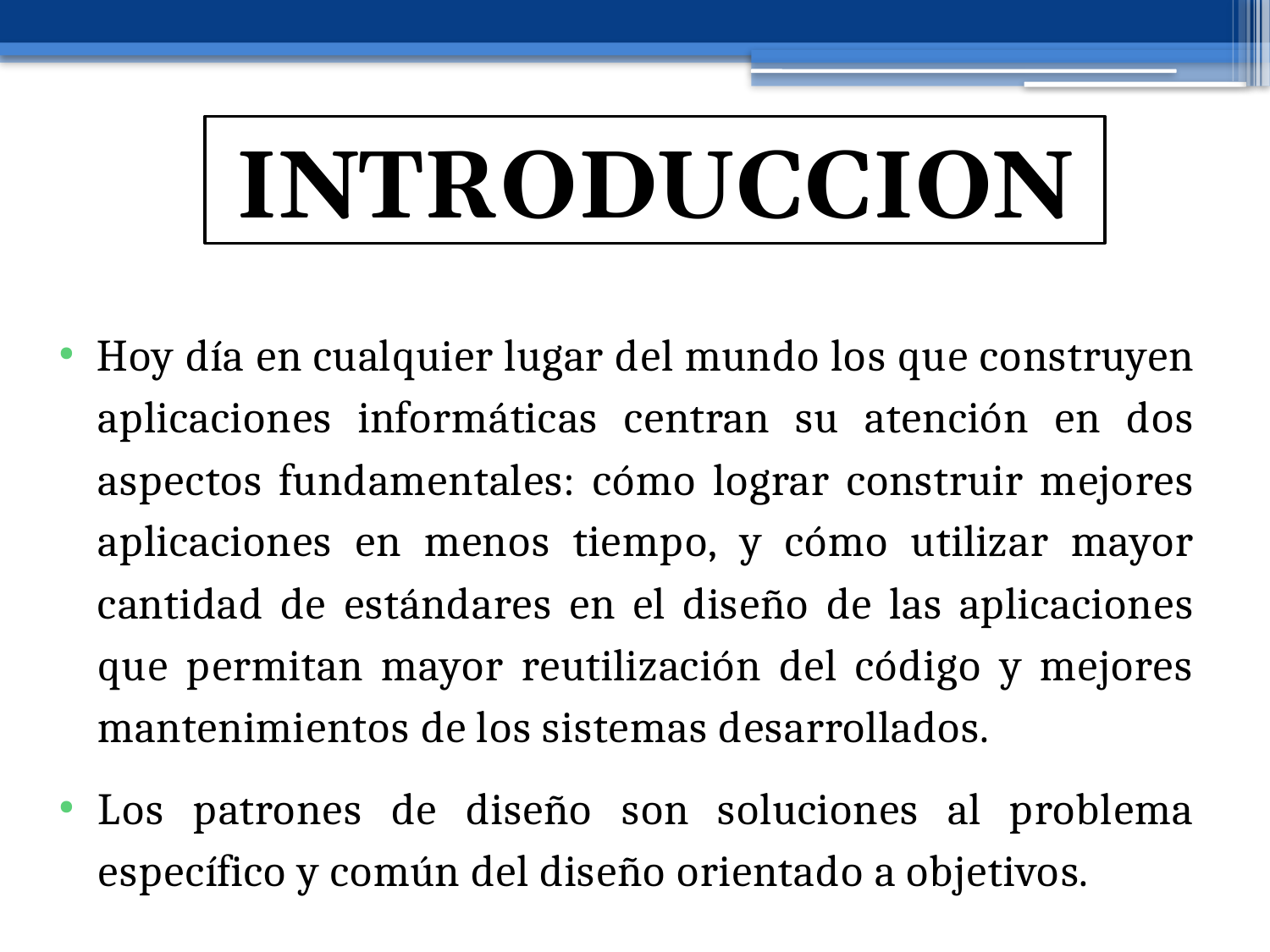

INTRODUCCION
Hoy día en cualquier lugar del mundo los que construyen aplicaciones informáticas centran su atención en dos aspectos fundamentales: cómo lograr construir mejores aplicaciones en menos tiempo, y cómo utilizar mayor cantidad de estándares en el diseño de las aplicaciones que permitan mayor reutilización del código y mejores mantenimientos de los sistemas desarrollados.
Los patrones de diseño son soluciones al problema específico y común del diseño orientado a objetivos.